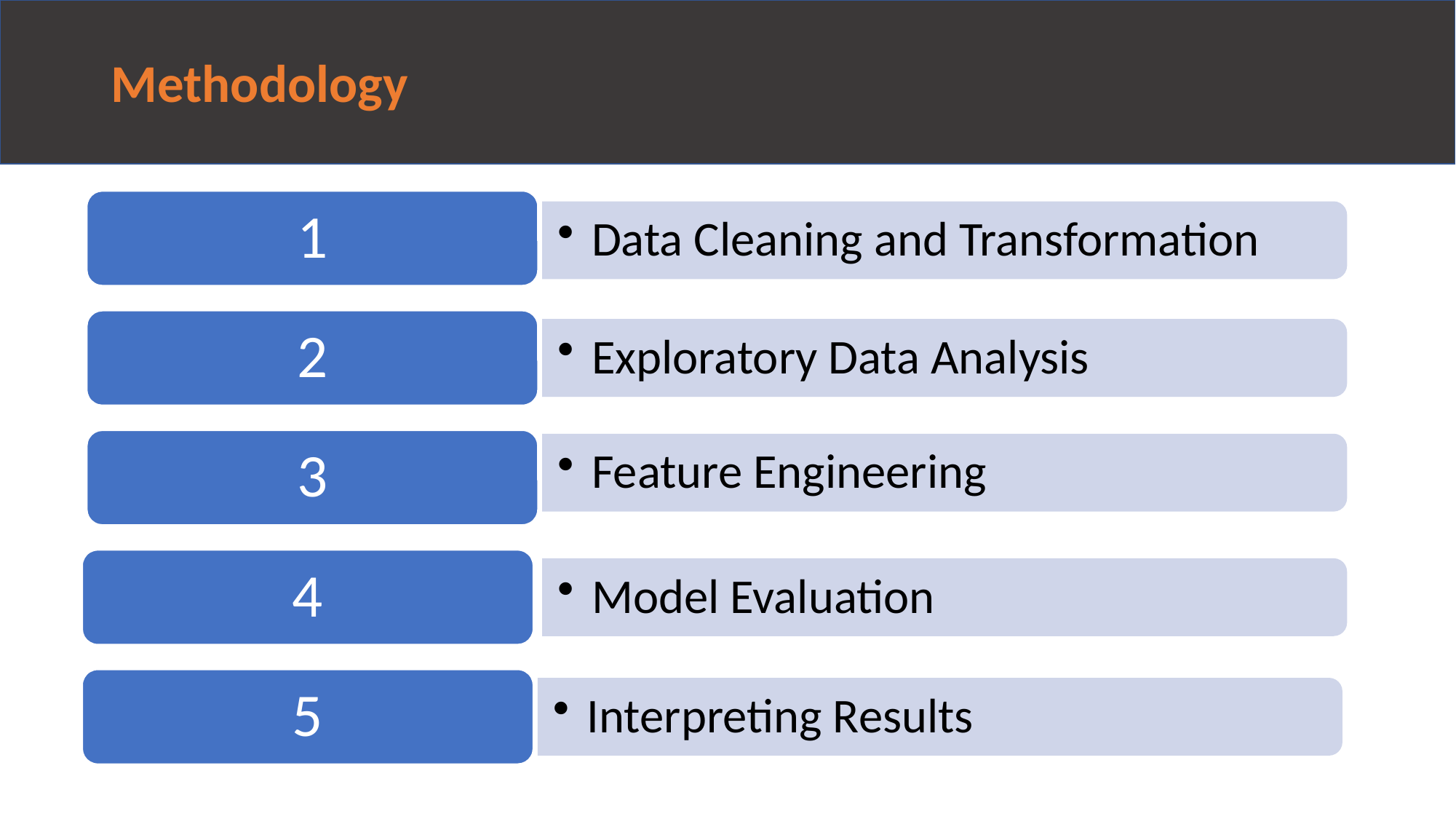

# Methodology

1

Data Cleaning and Transformation

2

Exploratory Data Analysis

3

Feature Engineering

4

Model Evaluation

5

Interpreting Results